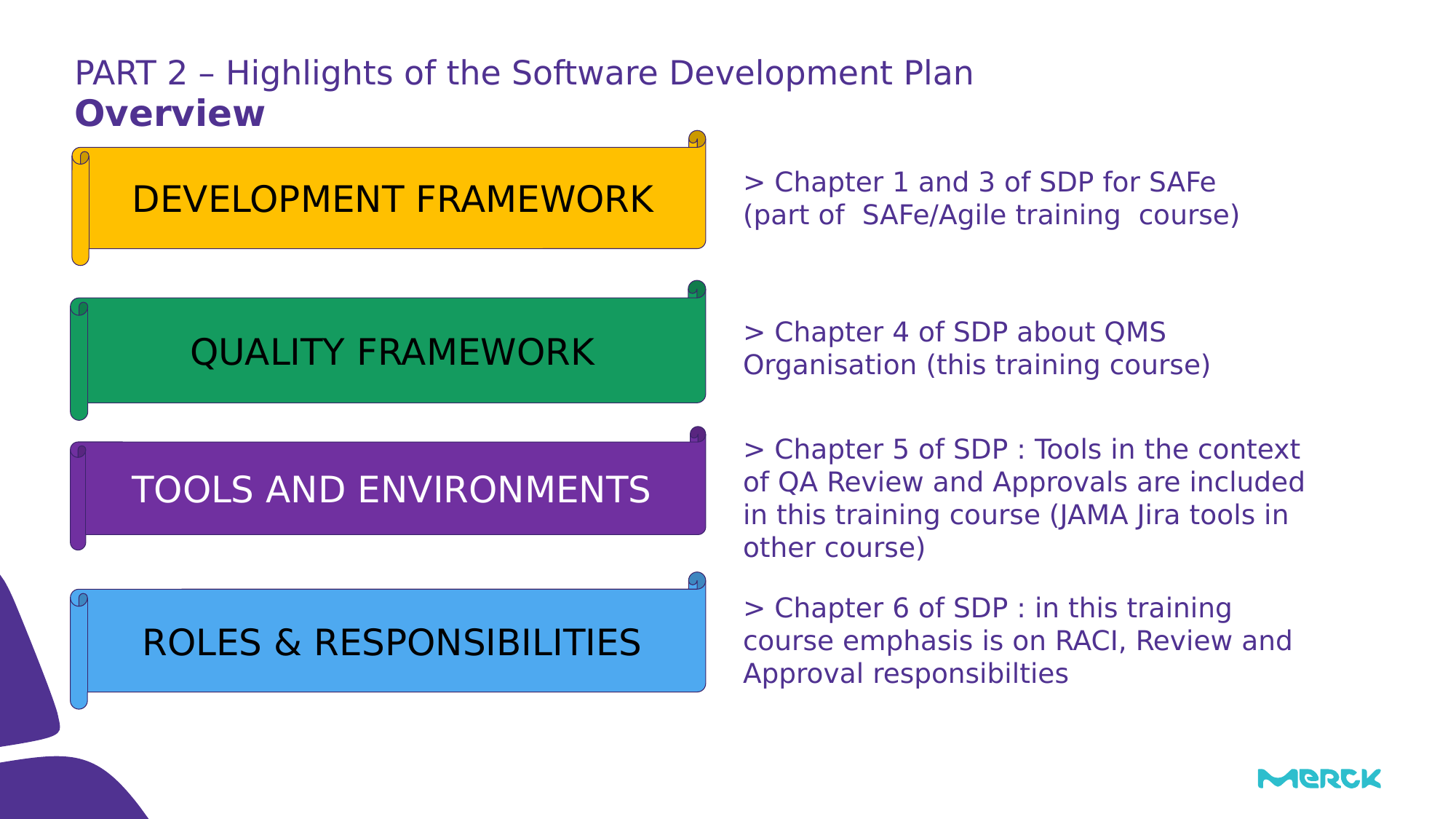

PART 2 – Highlights of the Software Development Plan

# Overview

DEVELOPMENT FRAMEWORK
> Chapter 1 and 3 of SDP for SAFe (part of  SAFe/Agile training  course)
QUALITY FRAMEWORK
> Chapter 4 of SDP about QMS Organisation (this training course)
TOOLS AND ENVIRONMENTS
> Chapter 5 of SDP : Tools in the context of QA Review and Approvals are included in this training course (JAMA Jira tools in other course)
ROLES & RESPONSIBILITIES
> Chapter 6 of SDP : in this training course emphasis is on RACI, Review and Approval responsibilties